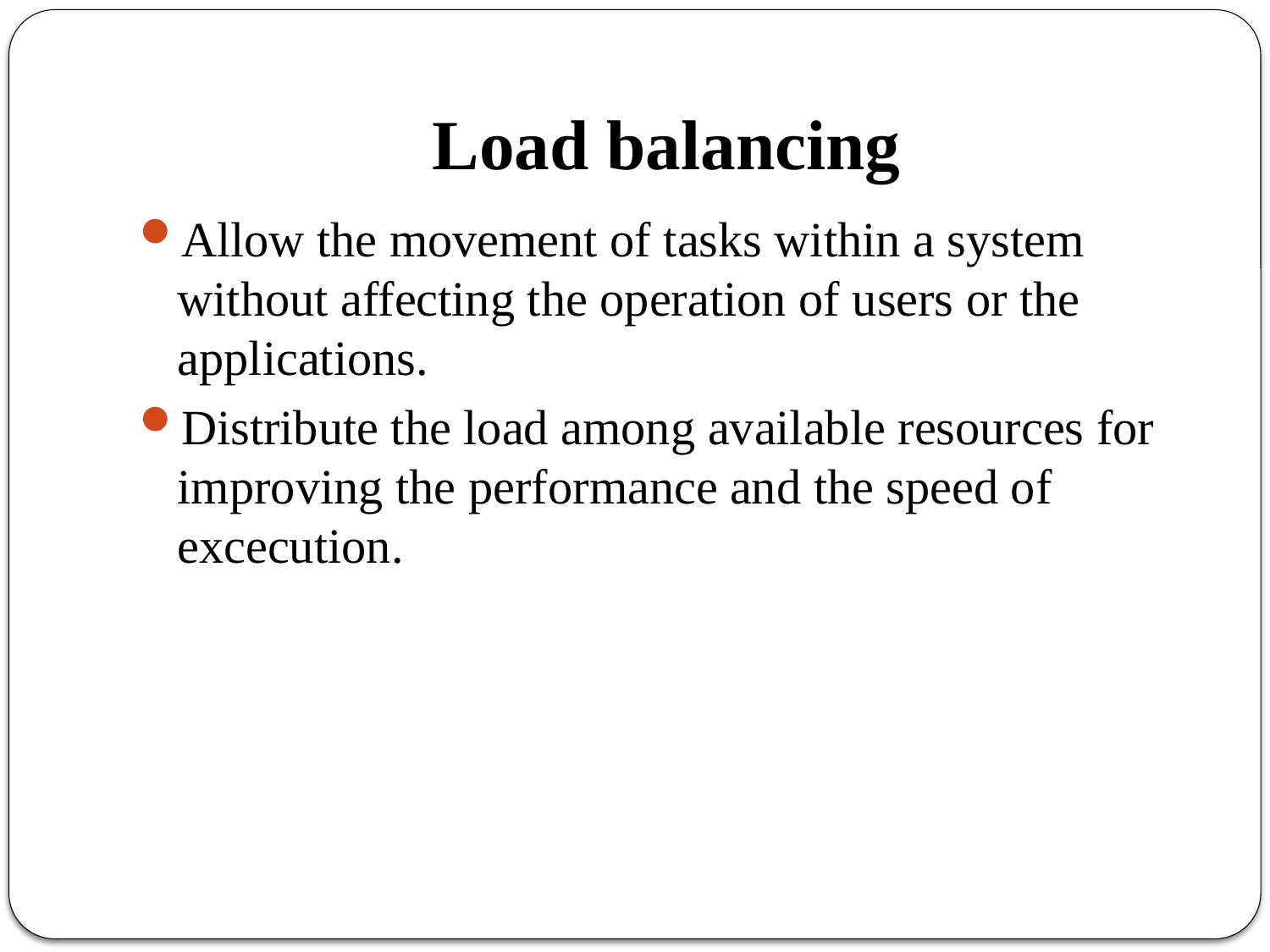

# Load balancing
Allow the movement of tasks within a system without affecting the operation of users or the applications.
Distribute the load among available resources for improving the performance and the speed of excecution.